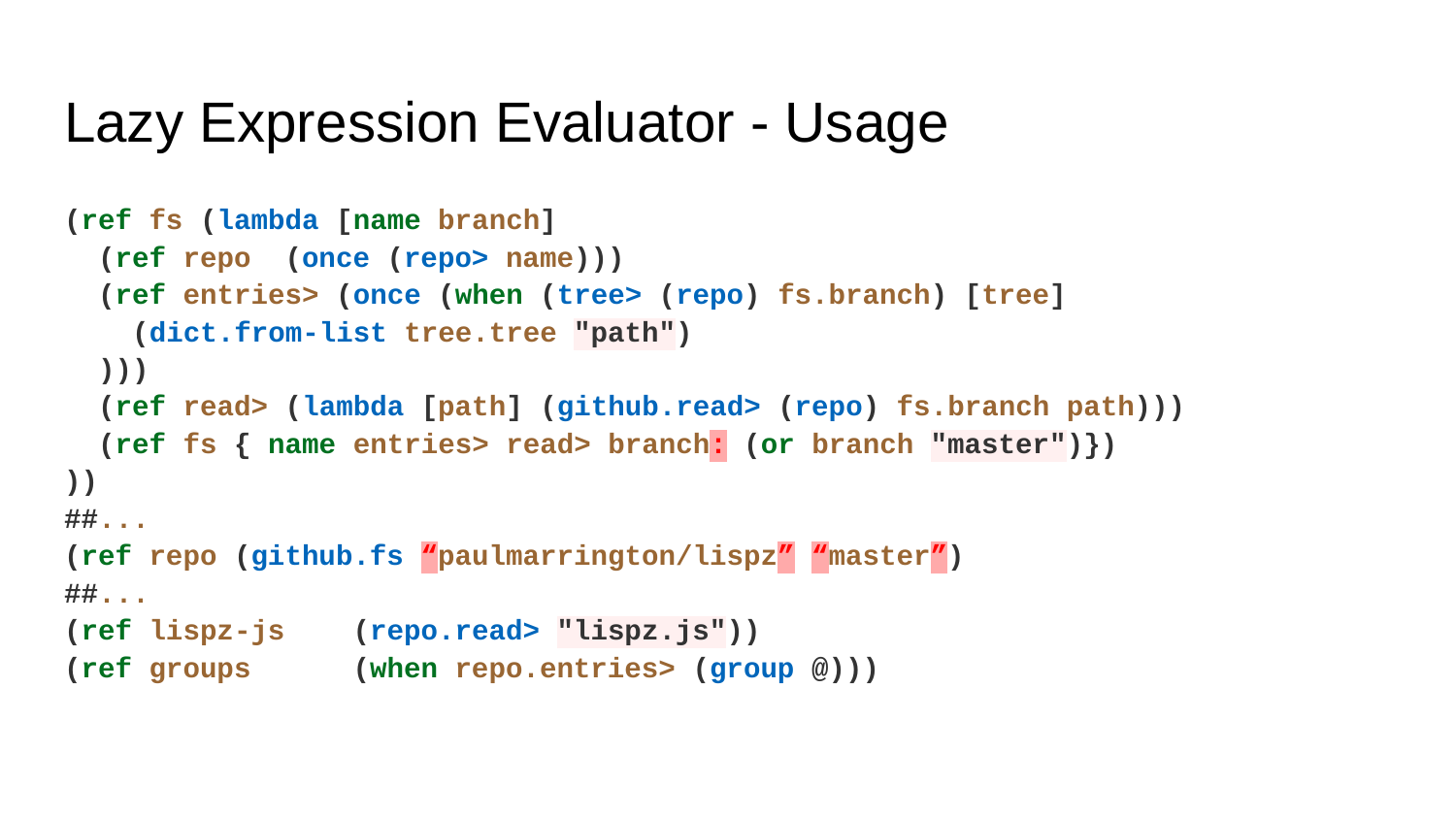

# Lazy Expression Evaluator - Usage
(ref fs (lambda [name branch]
  (ref repo  (once (repo> name)))
  (ref entries> (once (when (tree> (repo) fs.branch) [tree]
    (dict.from-list tree.tree "path")
  )))
  (ref read> (lambda [path] (github.read> (repo) fs.branch path)))
  (ref fs { name entries> read> branch: (or branch "master")})
))
##...
(ref repo (github.fs “paulmarrington/lispz” “master”)
##...
(ref lispz-js    (repo.read> "lispz.js"))
(ref groups      (when repo.entries> (group @)))